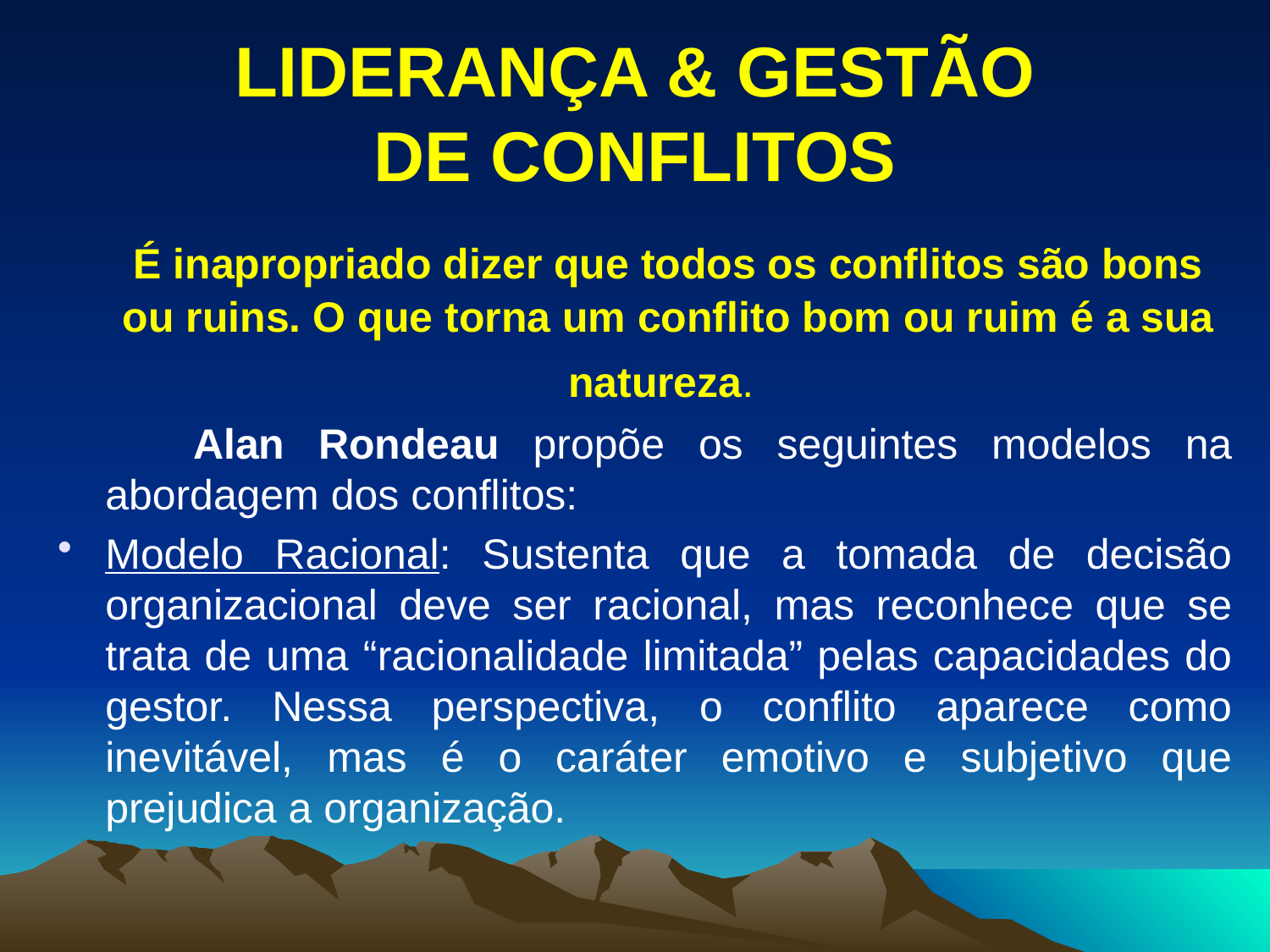

# LIDERANÇA & GESTÃO DE CONFLITOS
   É inapropriado dizer que todos os conflitos são bons ou ruins. O que torna um conflito bom ou ruim é a sua natureza.
    Alan Rondeau propõe os seguintes modelos na abordagem dos conflitos:
Modelo Racional: Sustenta que a tomada de decisão organizacional deve ser racional, mas reconhece que se trata de uma “racionalidade limitada” pelas capacidades do gestor. Nessa perspectiva, o conflito aparece como inevitável, mas é o caráter emotivo e subjetivo que prejudica a organização.